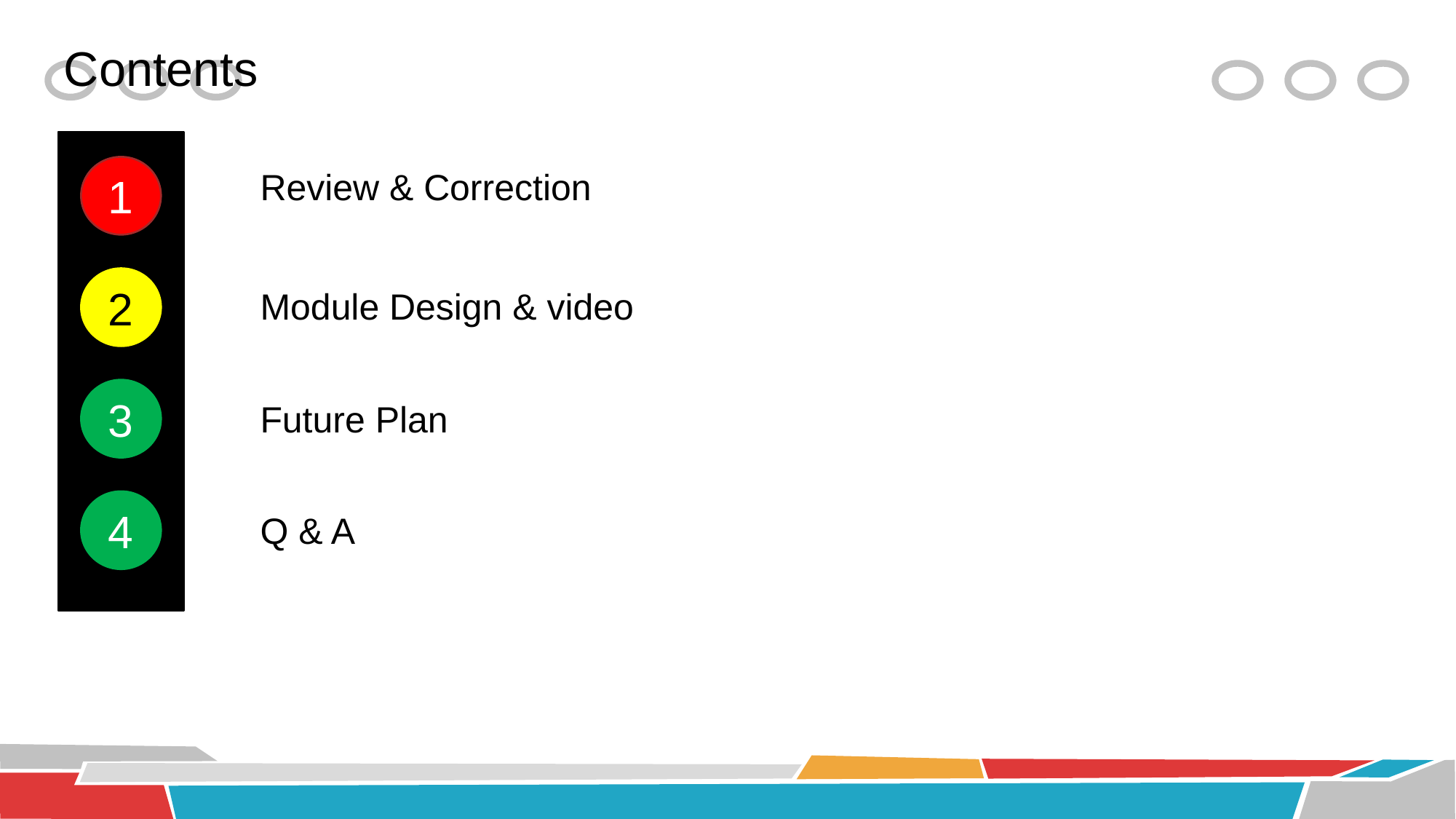

Contents

1
Review & Correction
2
Module Design & video
3
Future Plan
4
Q & A